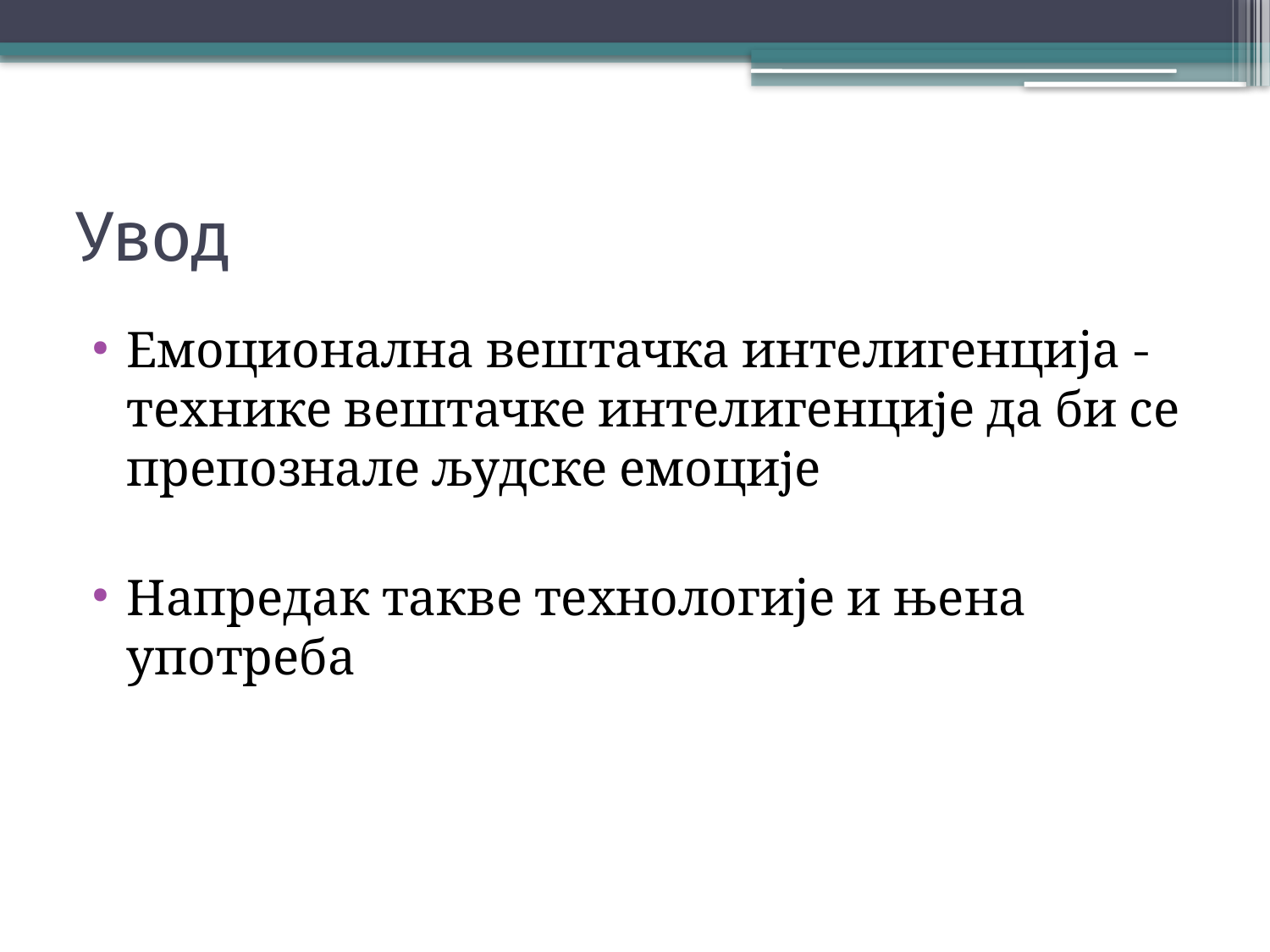

# Увод
Емоционална вештачка интелигенција - технике вештачке интелигенциjе да би се препознале људске емоциjе

Напредак такве технологије и њена употреба